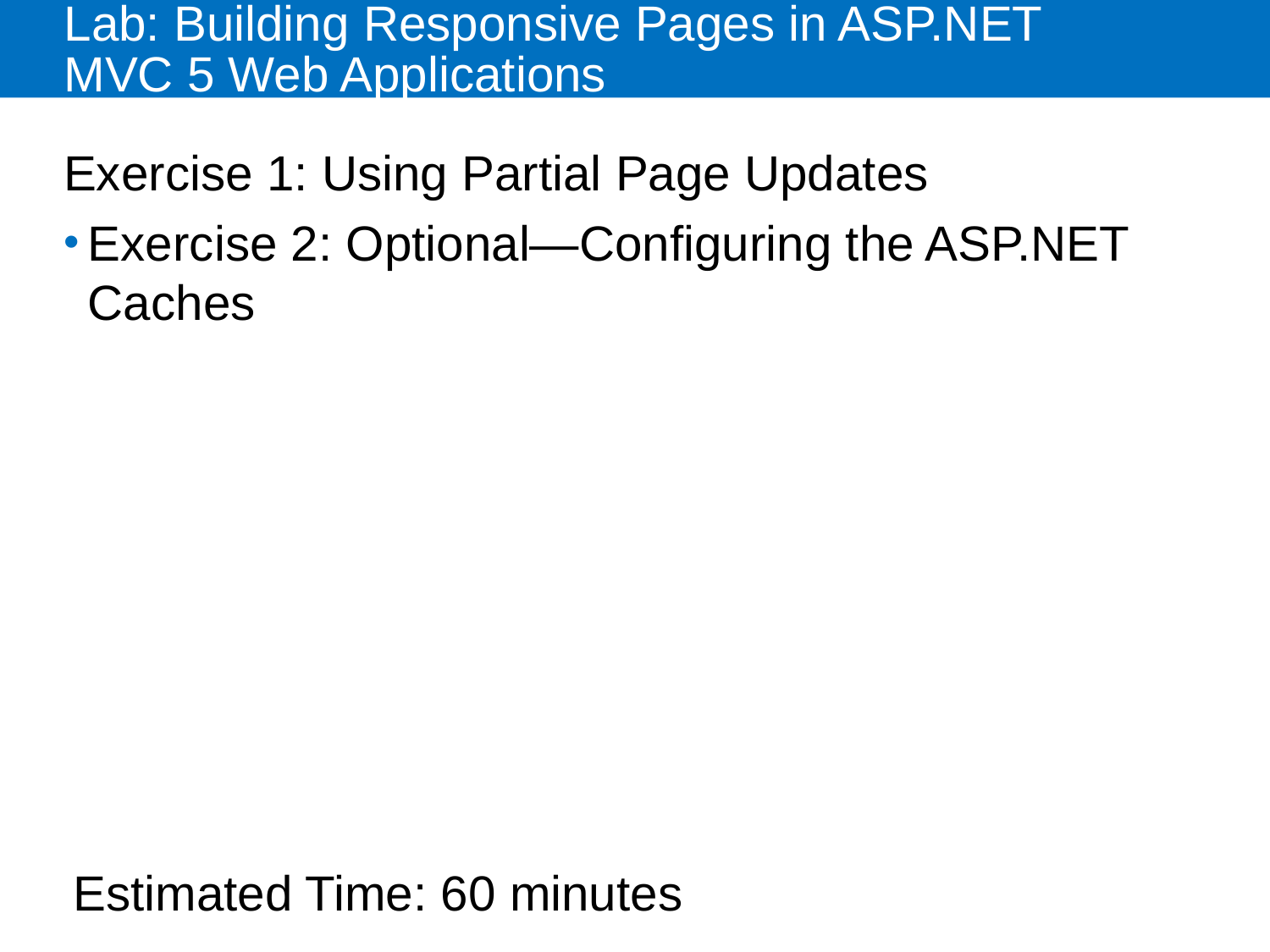

# Lab: Building Responsive Pages in ASP.NET MVC 5 Web Applications
Exercise 1: Using Partial Page Updates
Exercise 2: Optional—Configuring the ASP.NET Caches
Estimated Time: 60 minutes